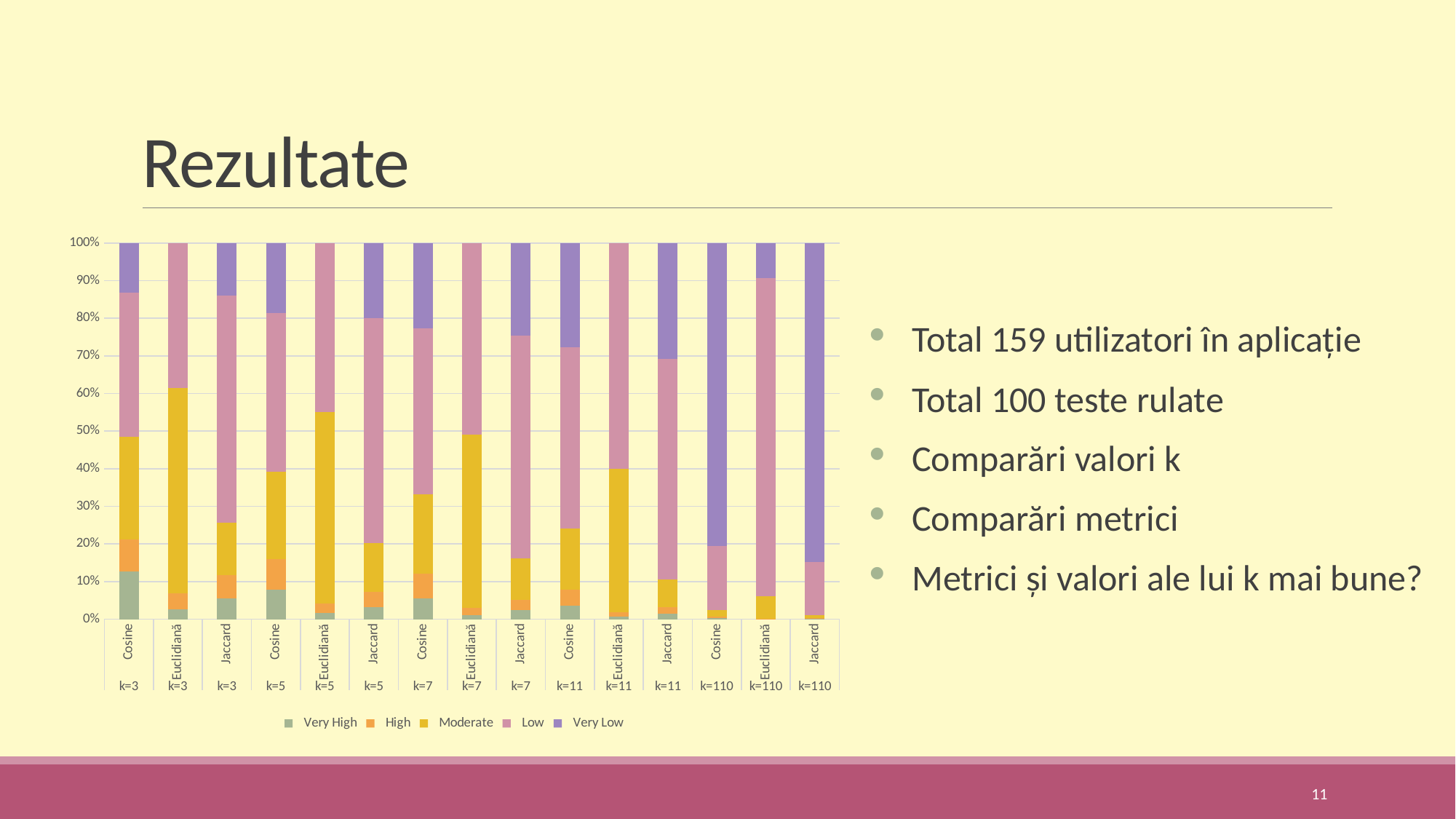

# Rezultate

### Chart

| Category |   |   |   |   |   |
|---|---|---|---|---|---|
| Cosine | 1816.0 | 1236.0 | 3930.0 | 5511.0 | 1907.0 |
| Euclidiană | 380.0 | 609.0 | 7867.0 | 5544.0 | 0.0 |
| Jaccard | 792.0 | 900.0 | 2000.0 | 8685.0 | 2023.0 |
| Cosine | 1863.0 | 1984.0 | 5554.0 | 10116.0 | 4483.0 |
| Euclidiană | 380.0 | 609.0 | 12235.0 | 10776.0 | 0.0 |
| Jaccard | 792.0 | 947.0 | 3111.0 | 14346.0 | 4804.0 |
| Cosine | 1867.0 | 2234.0 | 7033.0 | 14856.0 | 7610.0 |
| Euclidiană | 380.0 | 609.0 | 15472.0 | 17139.0 | 0.0 |
| Jaccard | 792.0 | 951.0 | 3704.0 | 19874.0 | 8279.0 |
| Cosine | 1867.0 | 2252.0 | 8620.0 | 25452.0 | 14609.0 |
| Euclidiană | 380.0 | 609.0 | 20105.0 | 31706.0 | 0.0 |
| Jaccard | 792.0 | 951.0 | 3814.0 | 31005.0 | 16238.0 |
| Cosine | 1867.0 | 2252.0 | 9086.0 | 89176.0 | 425619.0 |
| Euclidiană | 380.0 | 609.0 | 30917.0 | 446624.0 | 49470.0 |
| Jaccard | 792.0 | 951.0 | 3814.0 | 74353.0 | 448090.0 |
Total 159 utilizatori în aplicație
Total 100 teste rulate
Comparări valori k
Comparări metrici
Metrici și valori ale lui k mai bune?
11